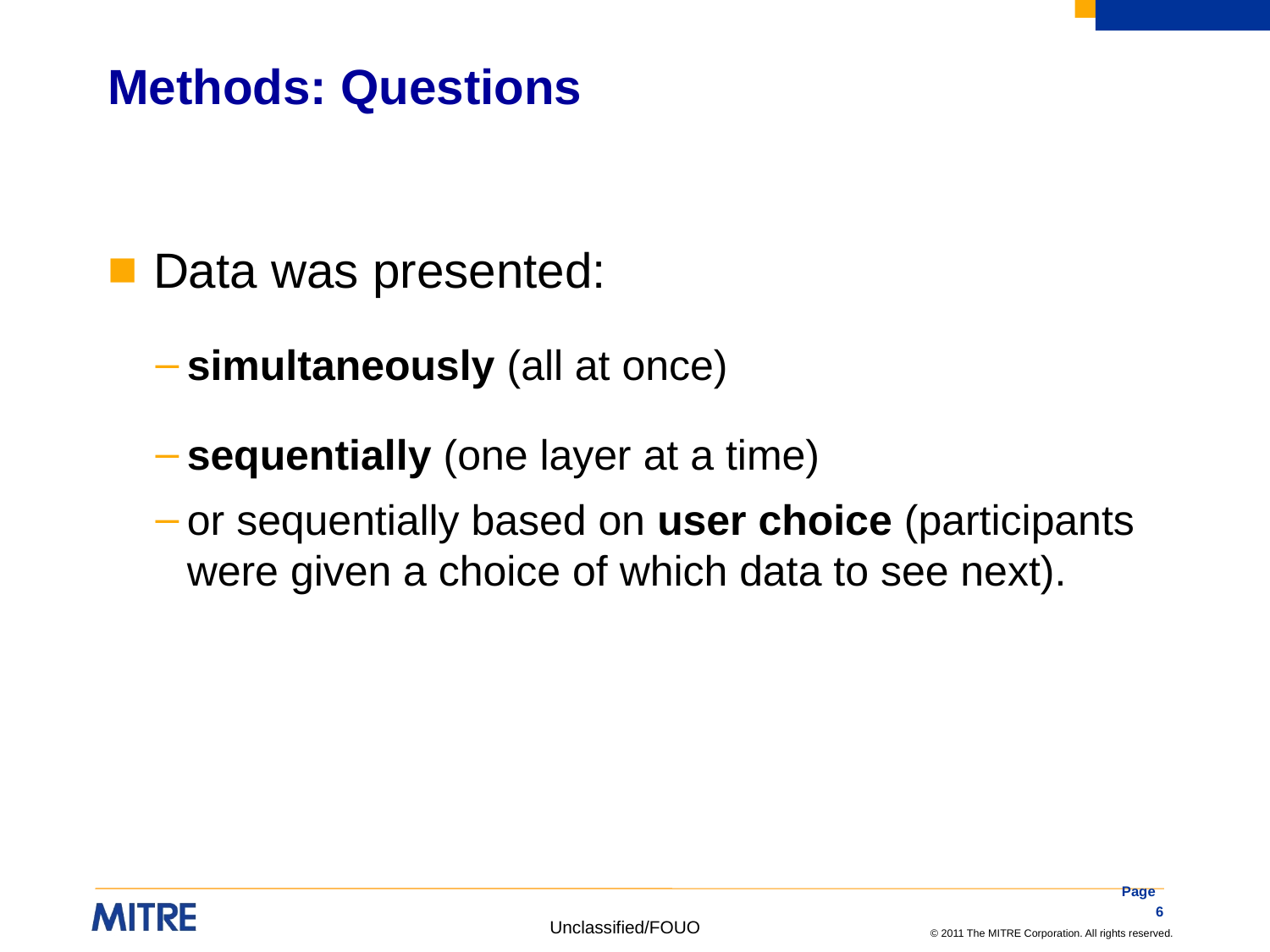

# Methods: Questions
 Data was presented:
simultaneously (all at once)
sequentially (one layer at a time)
or sequentially based on user choice (participants were given a choice of which data to see next).
Page  6